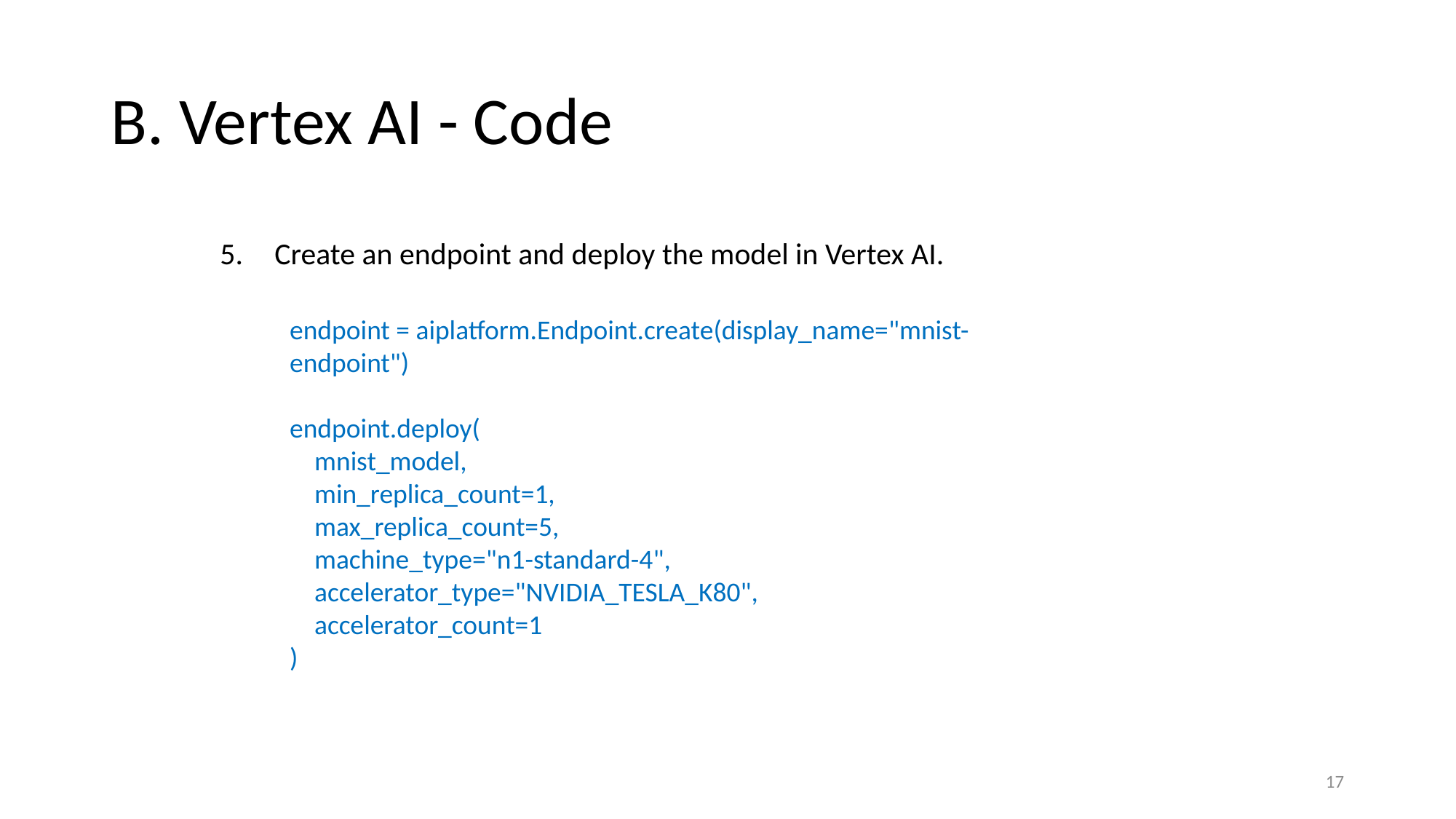

# B. Vertex AI - Code

Create an endpoint and deploy the model in Vertex AI.

endpoint = aiplatform.Endpoint.create(display_name="mnist-endpoint")

endpoint.deploy(
    mnist_model,
    min_replica_count=1,
    max_replica_count=5,
    machine_type="n1-standard-4",
    accelerator_type="NVIDIA_TESLA_K80",
    accelerator_count=1
)
17